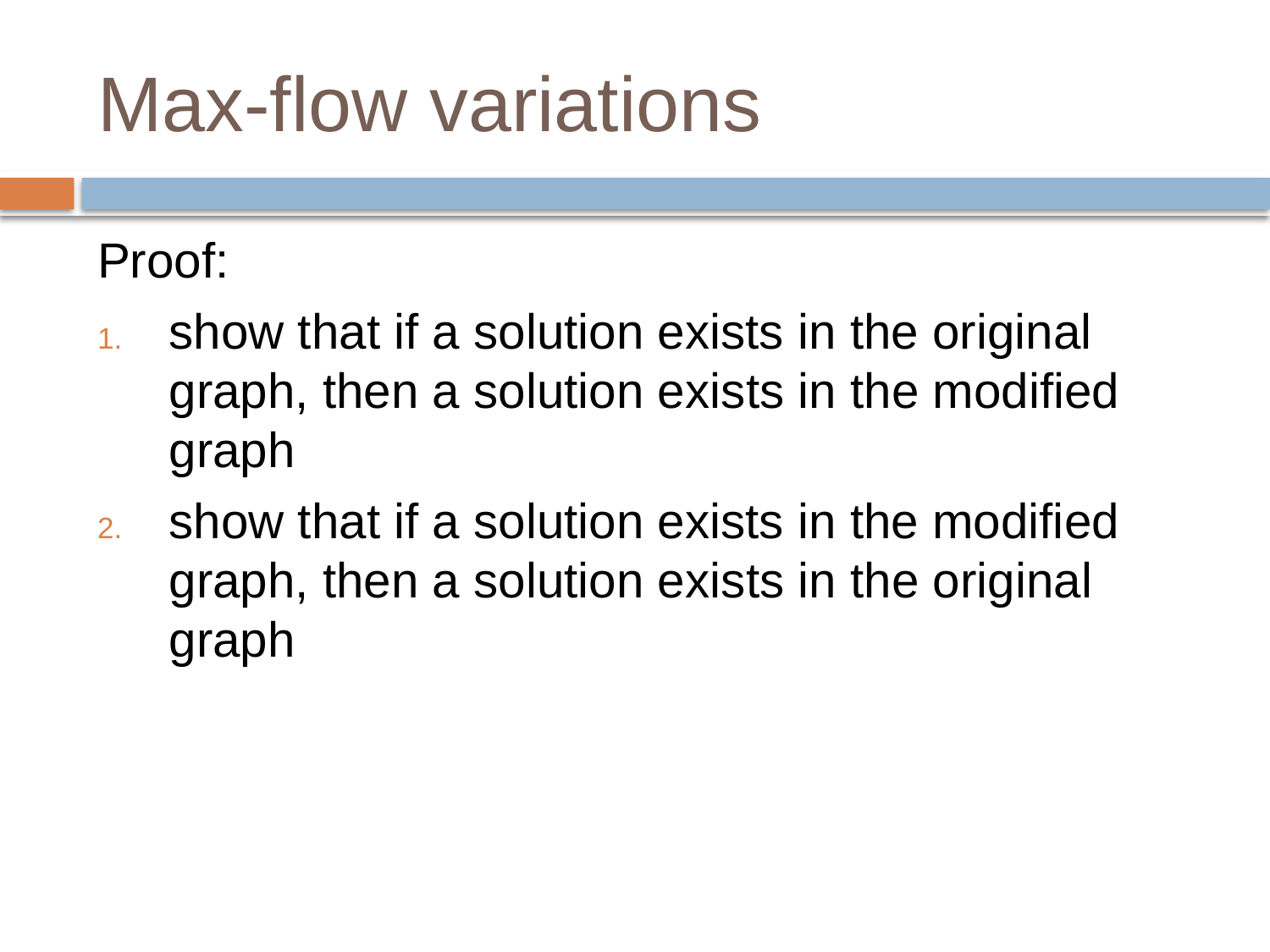

# Max-flow variations
Proof:
show that if a solution exists in the original graph, then a solution exists in the modified graph
show that if a solution exists in the modified graph, then a solution exists in the original graph